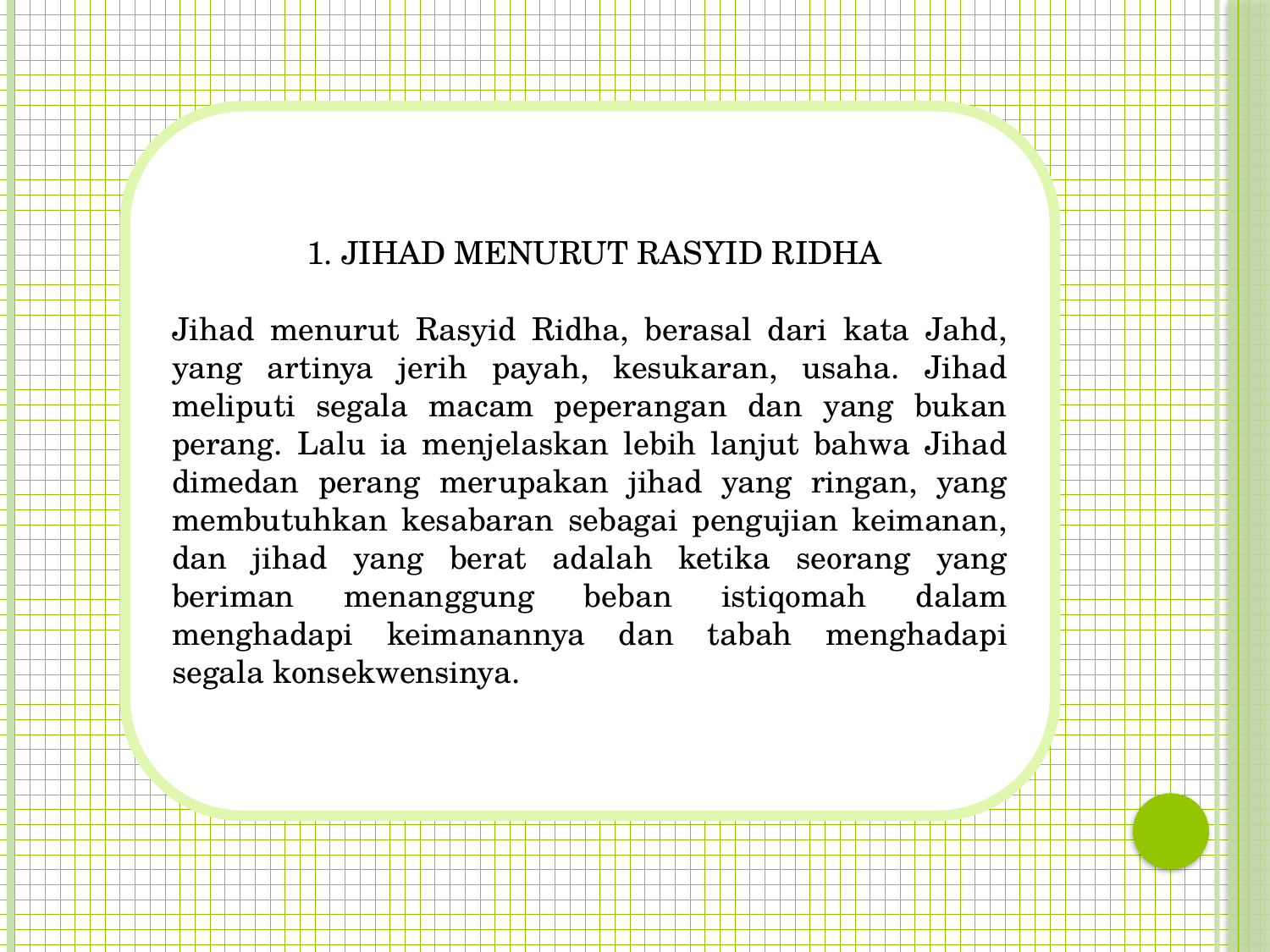

1. JIHAD MENURUT RASYID RIDHA

Jihad menurut Rasyid Ridha, berasal dari kata Jahd, yang artinya jerih payah, kesukaran, usaha. Jihad meliputi segala macam peperangan dan yang bukan perang. Lalu ia menjelaskan lebih lanjut bahwa Jihad dimedan perang merupakan jihad yang ringan, yang membutuhkan kesabaran sebagai pengujian keimanan, dan jihad yang berat adalah ketika seorang yang beriman menanggung beban istiqomah dalam menghadapi keimanannya dan tabah menghadapi segala konsekwensinya.